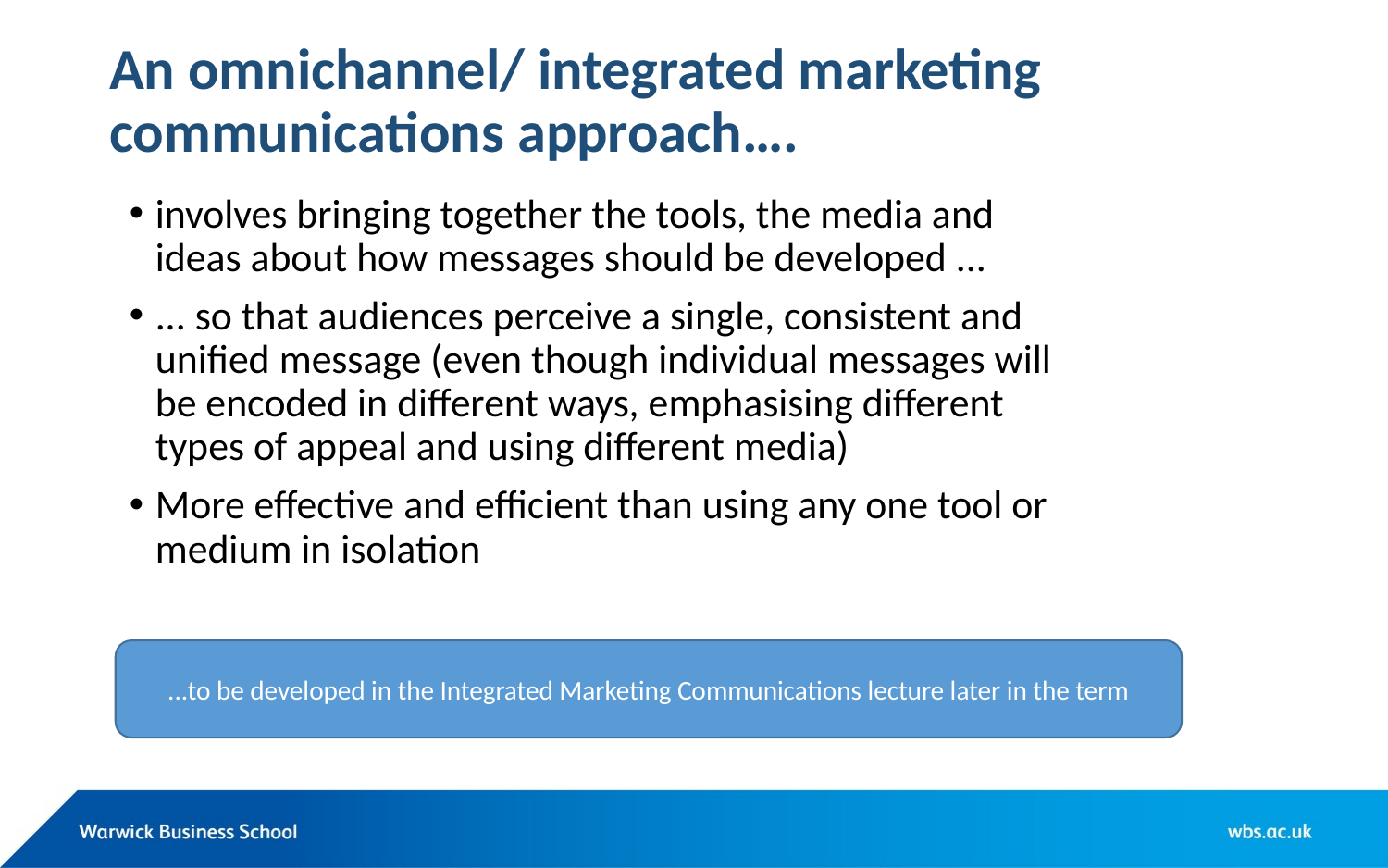

# An omnichannel/ integrated marketing communications approach….
involves bringing together the tools, the media and ideas about how messages should be developed ...
... so that audiences perceive a single, consistent and unified message (even though individual messages will be encoded in different ways, emphasising different types of appeal and using different media)
More effective and efficient than using any one tool or medium in isolation
...to be developed in the Integrated Marketing Communications lecture later in the term